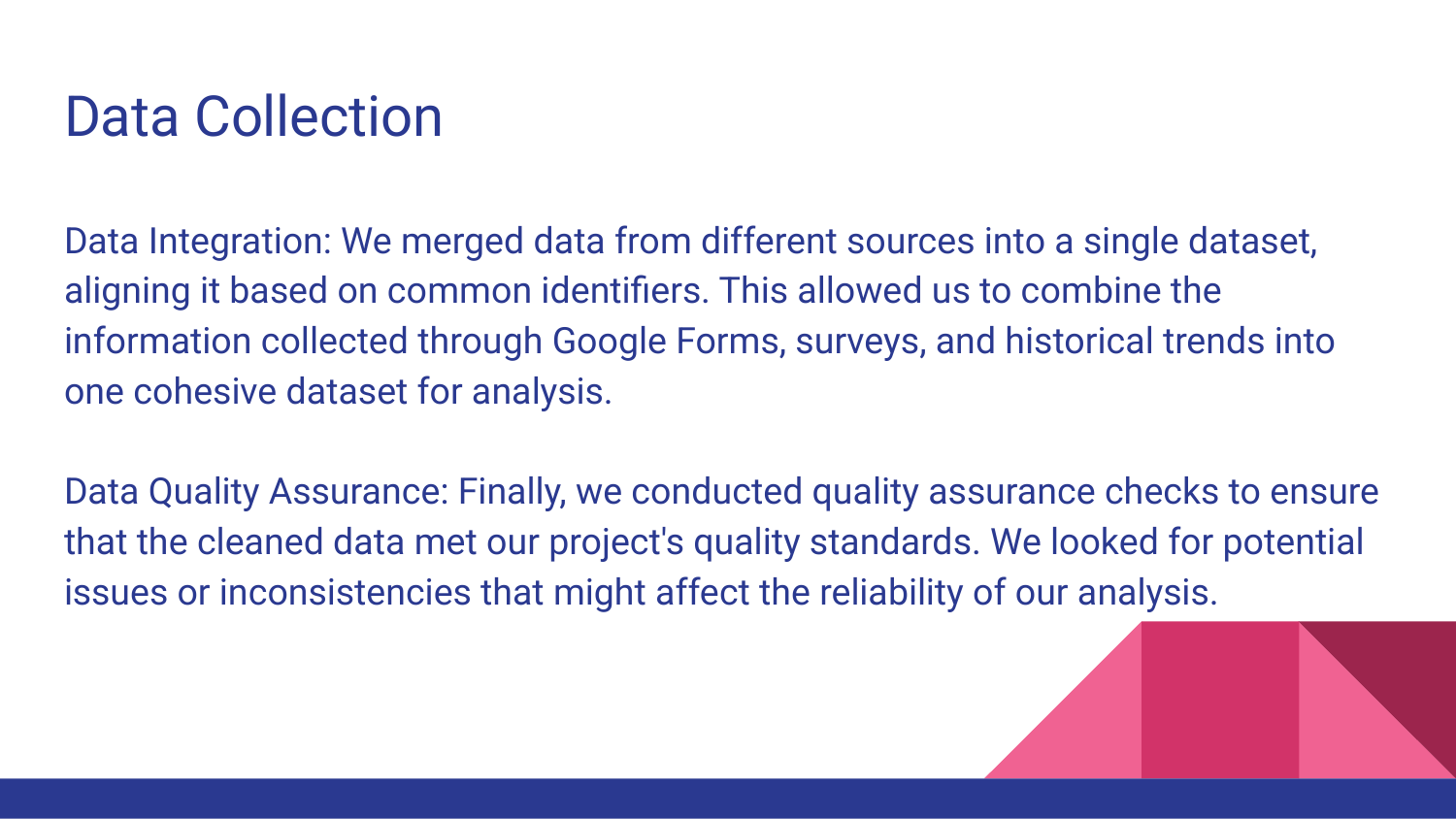

# Data Collection
Data Integration: We merged data from different sources into a single dataset, aligning it based on common identifiers. This allowed us to combine the information collected through Google Forms, surveys, and historical trends into one cohesive dataset for analysis.

Data Quality Assurance: Finally, we conducted quality assurance checks to ensure that the cleaned data met our project's quality standards. We looked for potential issues or inconsistencies that might affect the reliability of our analysis.